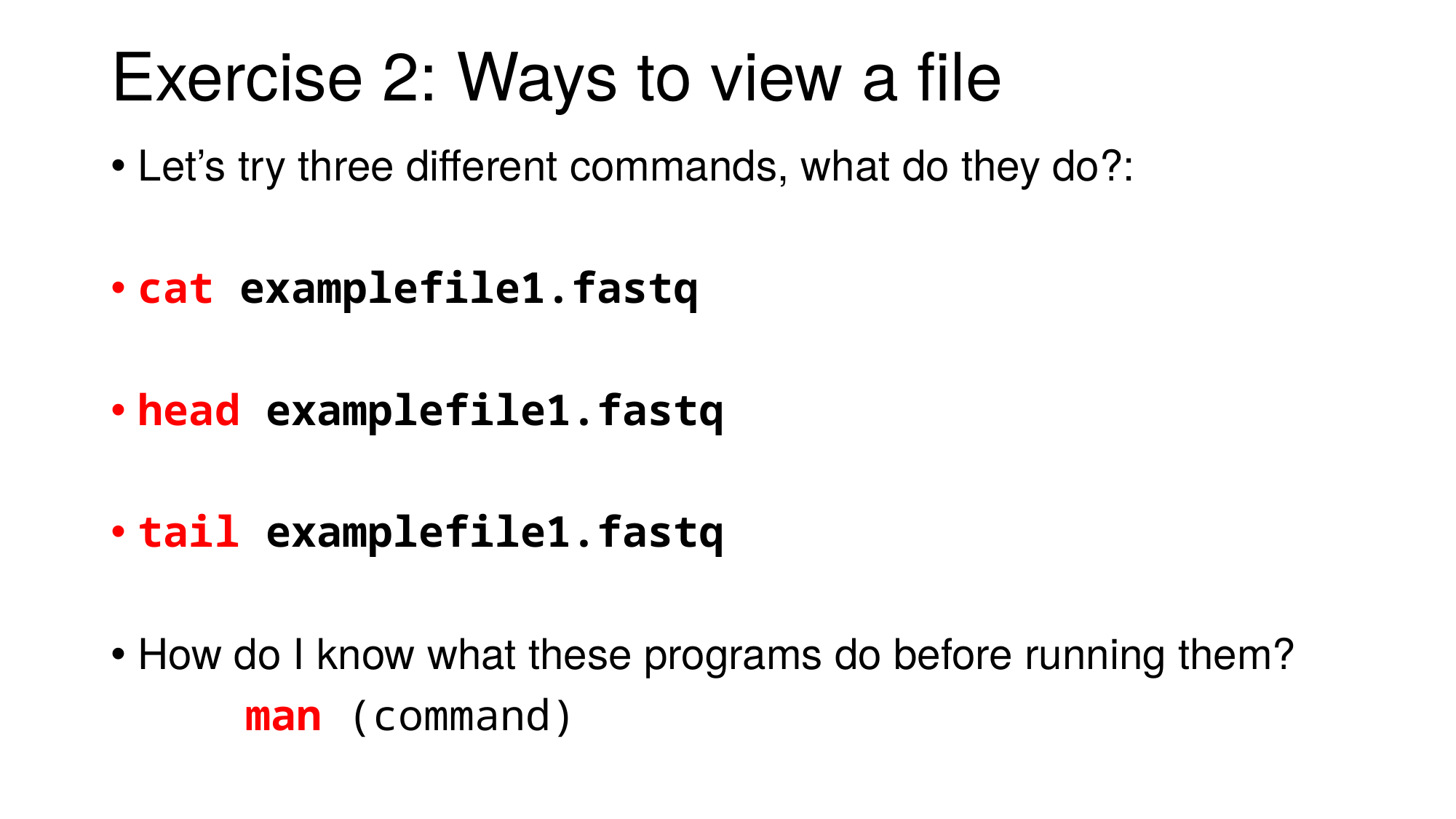

# Exercise 2: Ways to view a file
Let’s try three different commands, what do they do?:

cat examplefile1.fastq

head examplefile1.fastq

tail examplefile1.fastq

How do I know what these programs do before running them?
	 man (command)